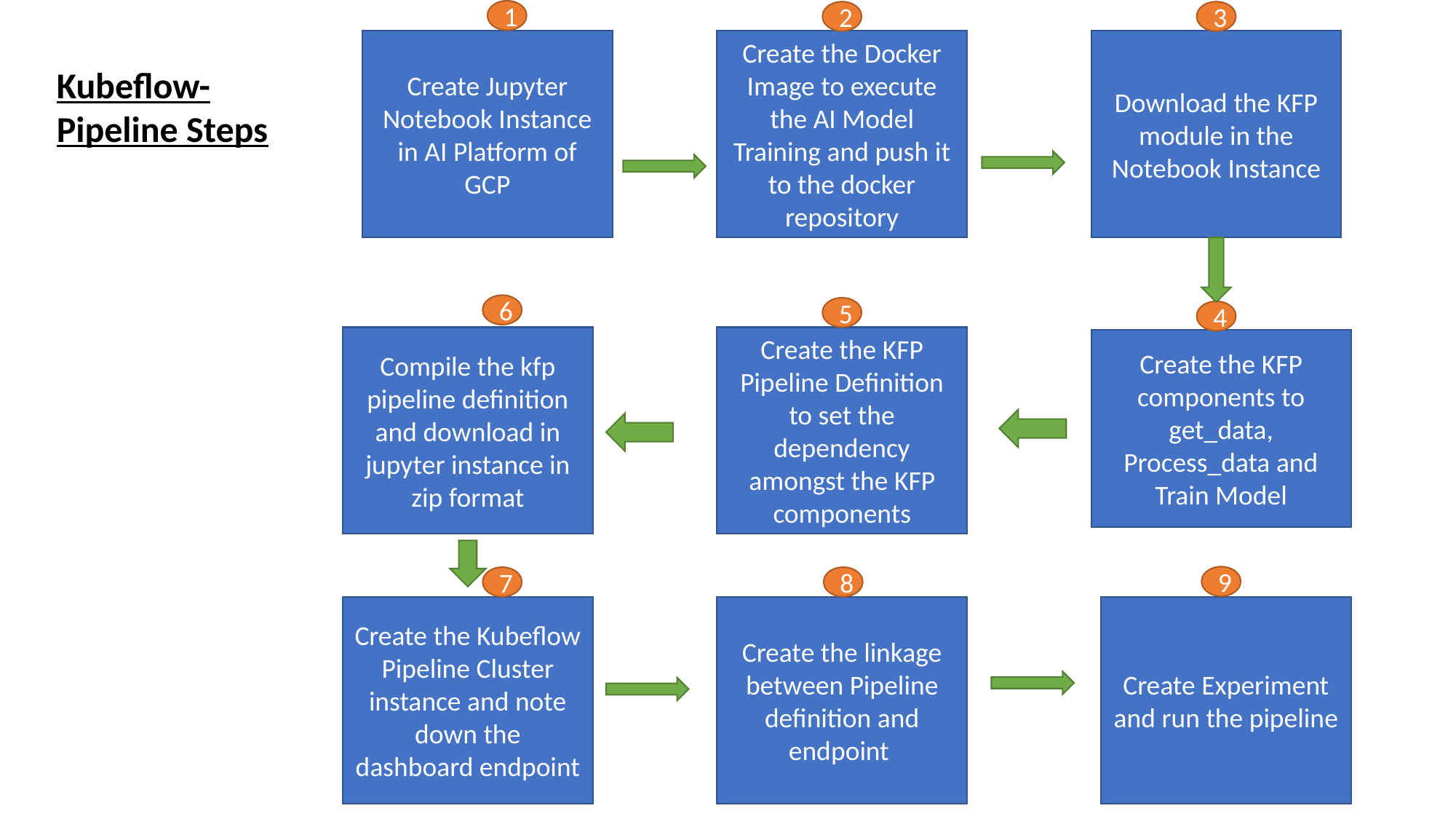

1
2
3
Create Jupyter Notebook Instance in AI Platform of GCP
Create the Docker Image to execute the AI Model Training and push it to the docker repository
Download the KFP module in the Notebook Instance
Kubeflow- Pipeline Steps

6
5
4
Compile the kfp pipeline definition and download in jupyter instance in zip format
Create the KFP Pipeline Definition to set the dependency amongst the KFP components
Create the KFP components to get_data,
Process_data and Train Model

9
7
8
Create the Kubeflow Pipeline Cluster instance and note down the dashboard endpoint
Create the linkage between Pipeline definition and endpoint
Create Experiment and run the pipeline